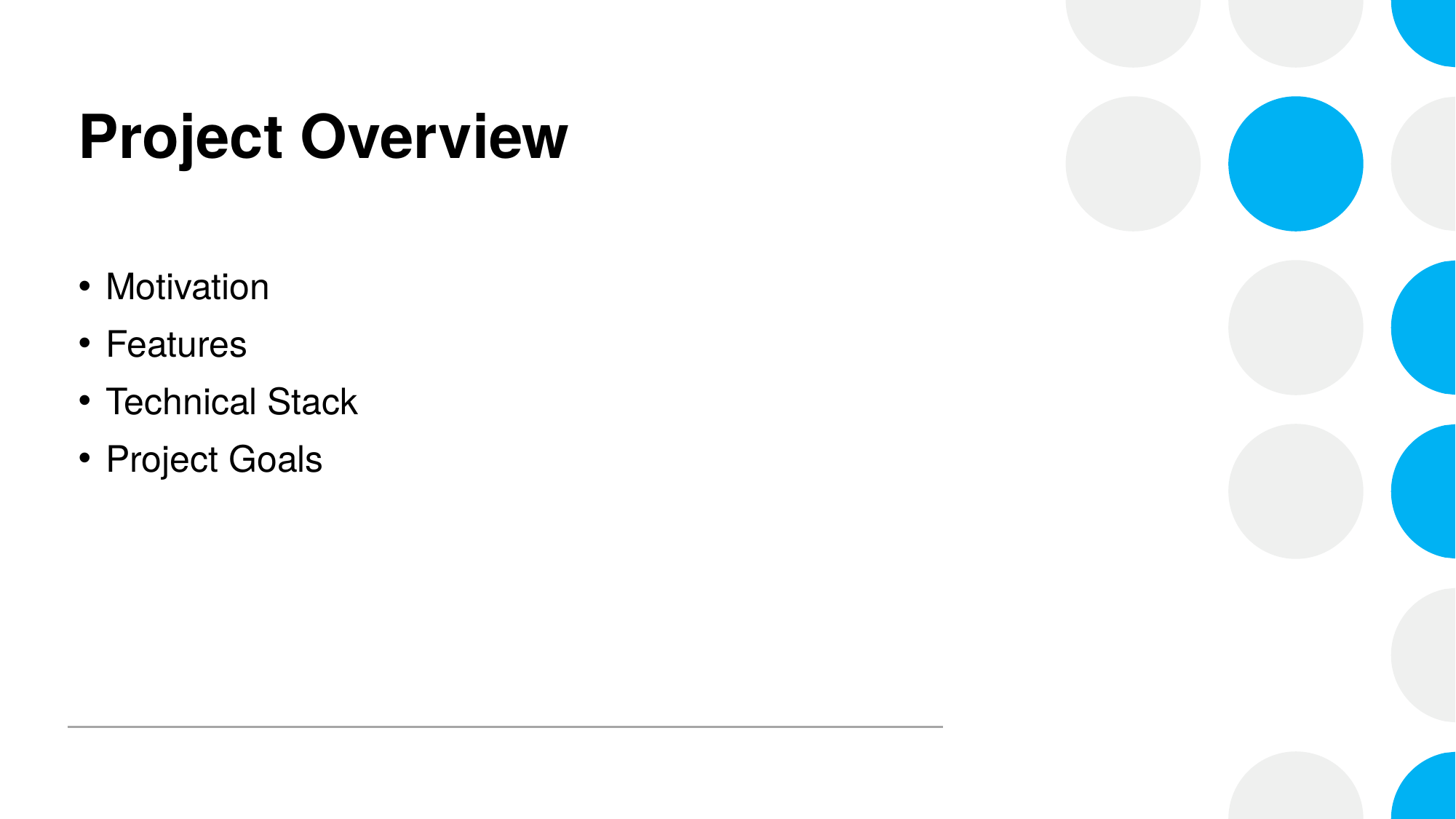

# Project Overview
Motivation
Features
Technical Stack
Project Goals